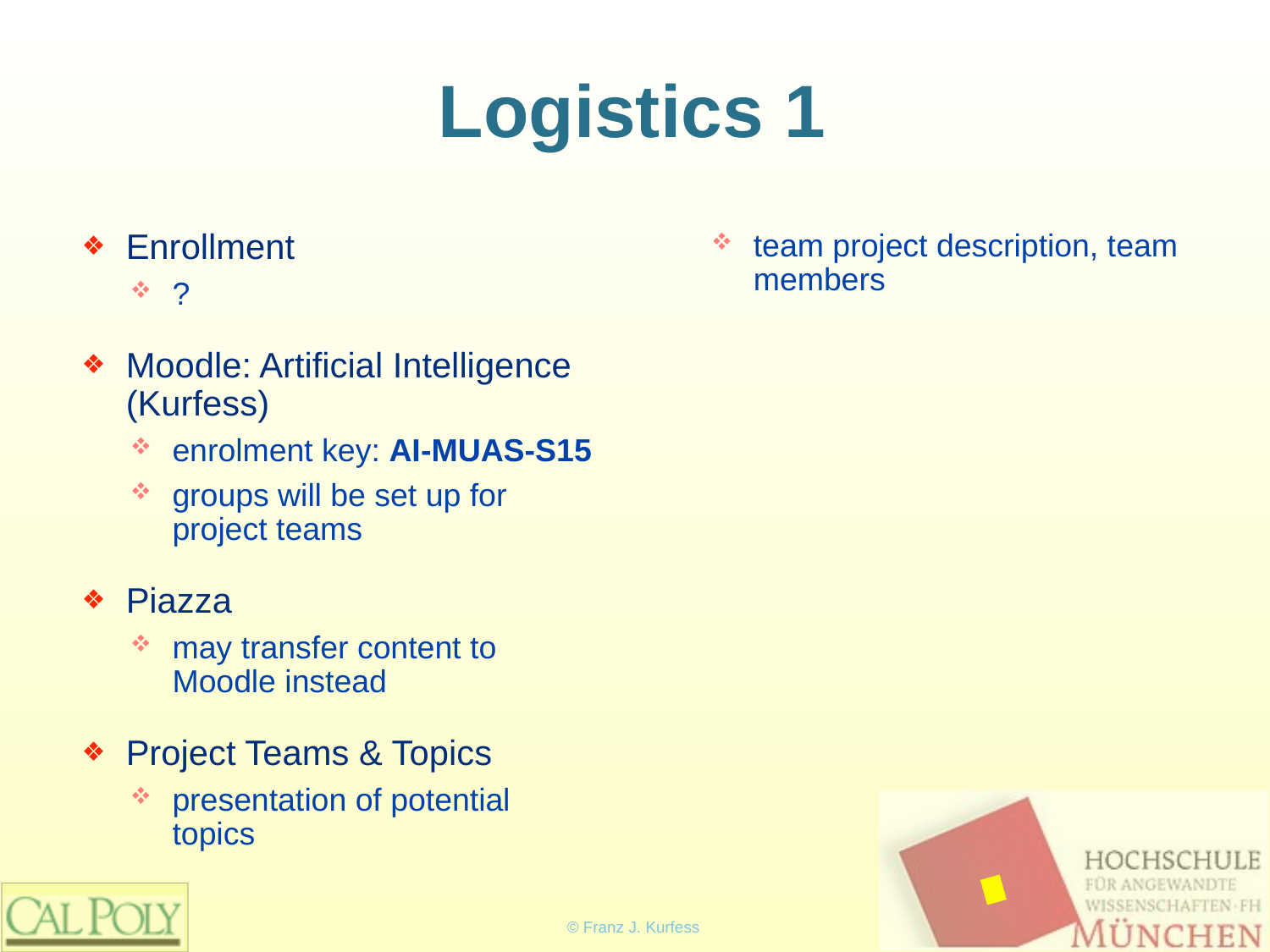

# Logistics 1
Enrollment
?
Moodle: Artificial Intelligence (Kurfess)
enrolment key: AI-MUAS-S15
groups will be set up for project teams
Piazza
may transfer content to Moodle instead
Project Teams & Topics
presentation of potential topics
team project description, team members
4